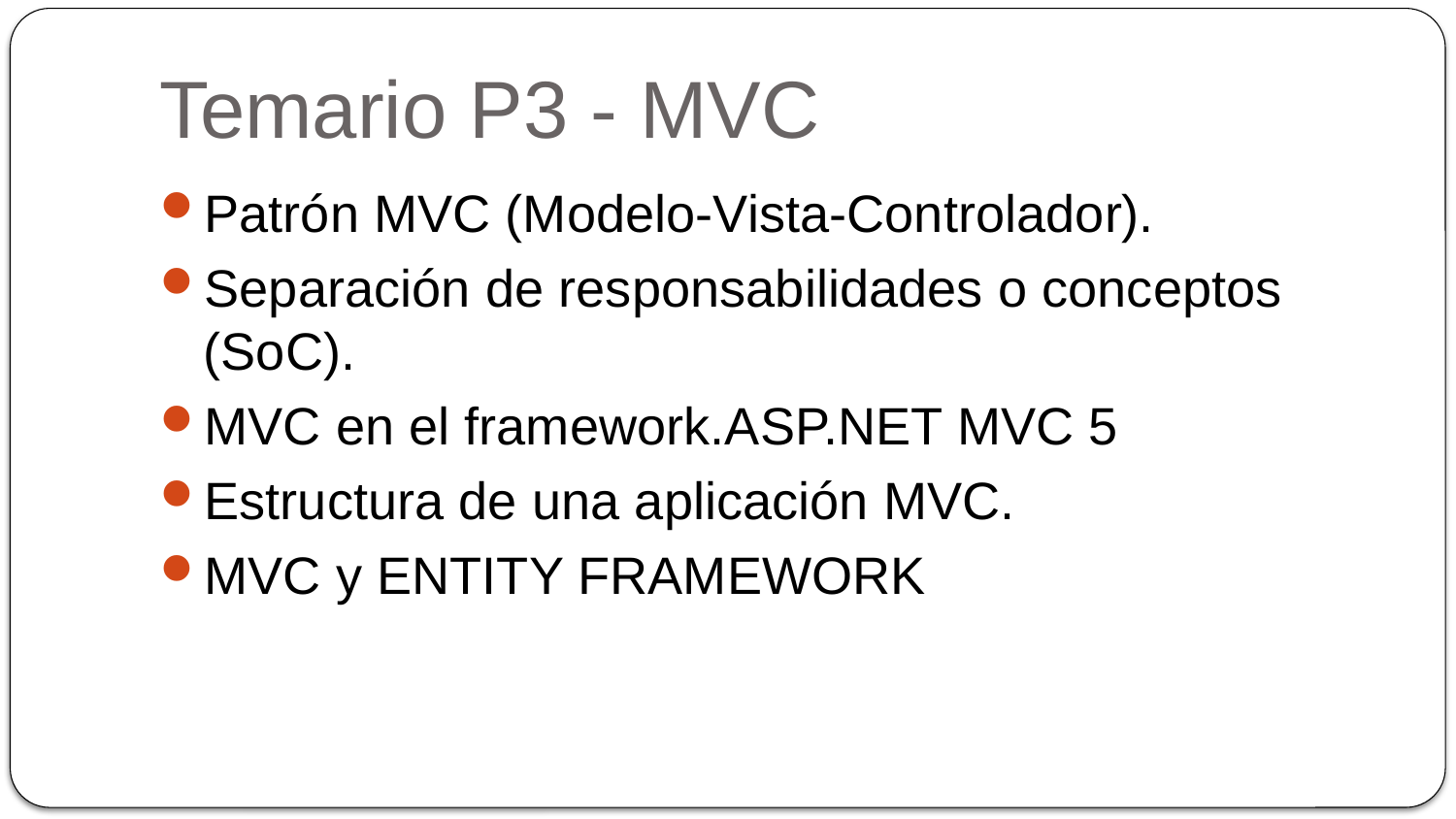

# Temario P3 - MVC
Patrón MVC (Modelo-Vista-Controlador).
Separación de responsabilidades o conceptos (SoC).
MVC en el framework.ASP.NET MVC 5
Estructura de una aplicación MVC.
MVC y ENTITY FRAMEWORK